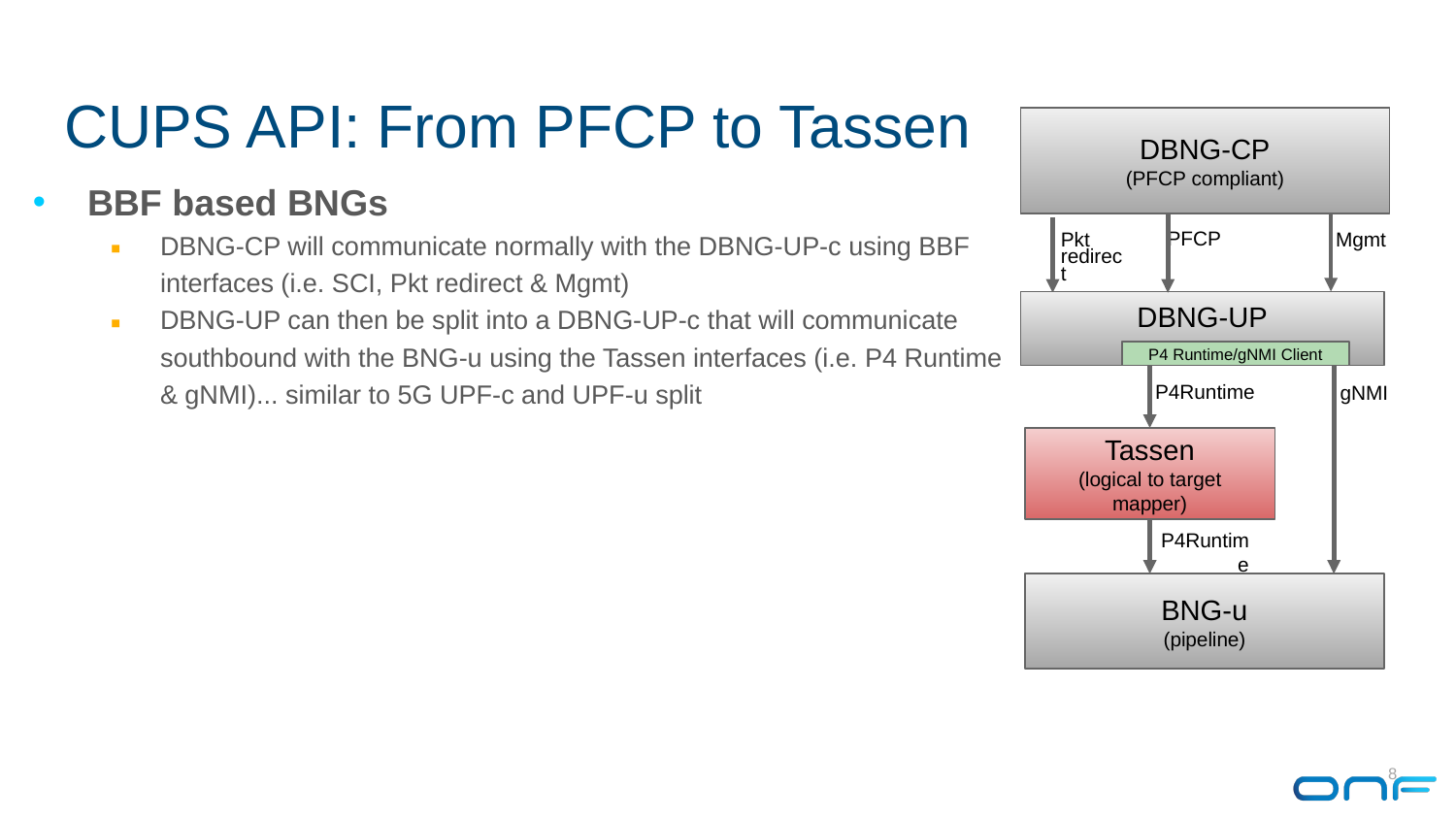

# CUPS API: From PFCP to Tassen
DBNG-CP
(PFCP compliant)
BBF based BNGs
DBNG-CP will communicate normally with the DBNG-UP-c using BBF interfaces (i.e. SCI, Pkt redirect & Mgmt)
DBNG-UP can then be split into a DBNG-UP-c that will communicate southbound with the BNG-u using the Tassen interfaces (i.e. P4 Runtime & gNMI)... similar to 5G UPF-c and UPF-u split
PFCP
Mgmt
Pkt redirect
DBNG-UP

P4 Runtime/gNMI Client
P4Runtime
gNMI
Tassen
(logical to target mapper)
P4Runtime
BNG-u
(pipeline)
8